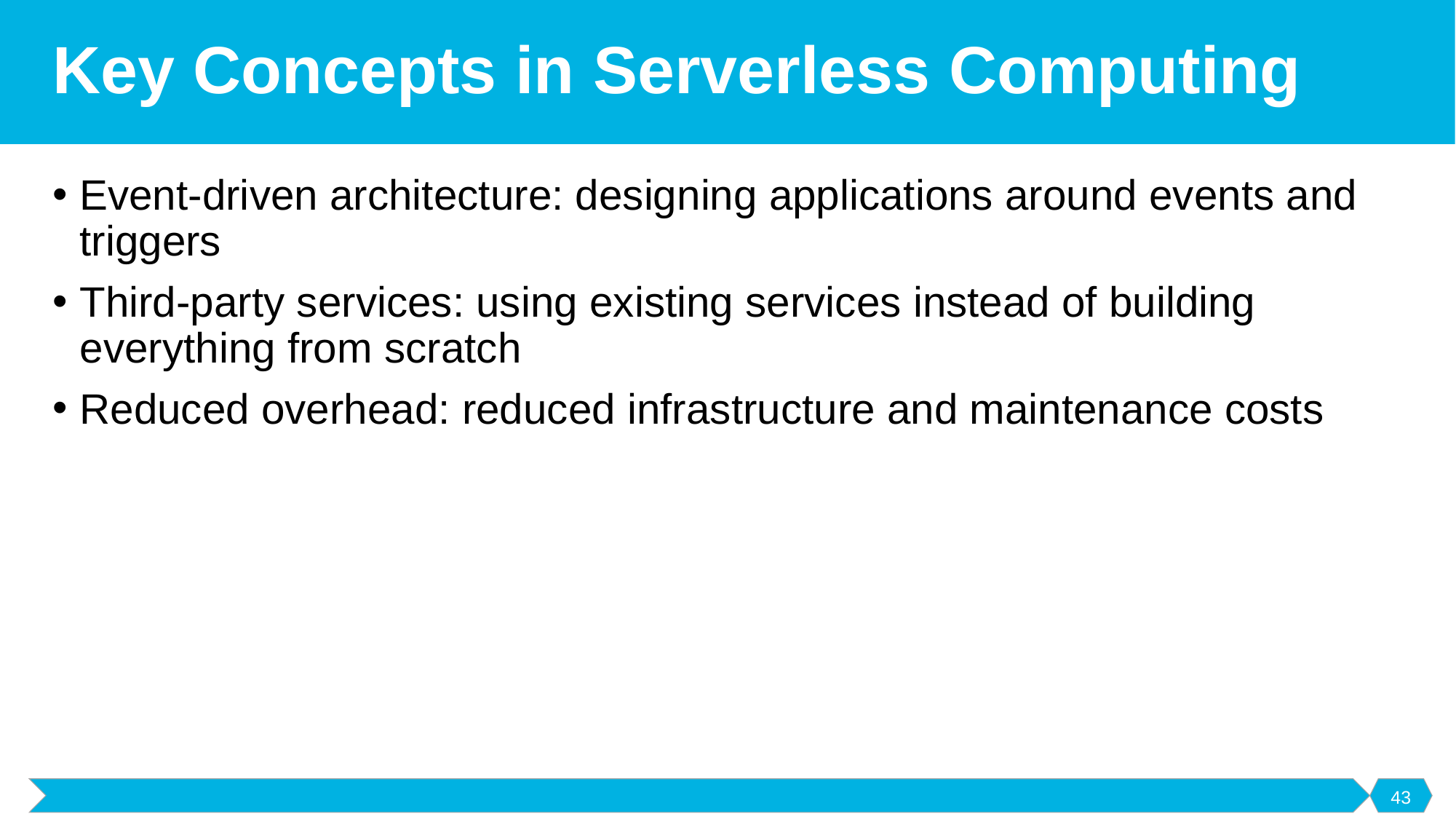

# Key Concepts in Serverless Computing
Event-driven architecture: designing applications around events and triggers
Third-party services: using existing services instead of building everything from scratch
Reduced overhead: reduced infrastructure and maintenance costs
43